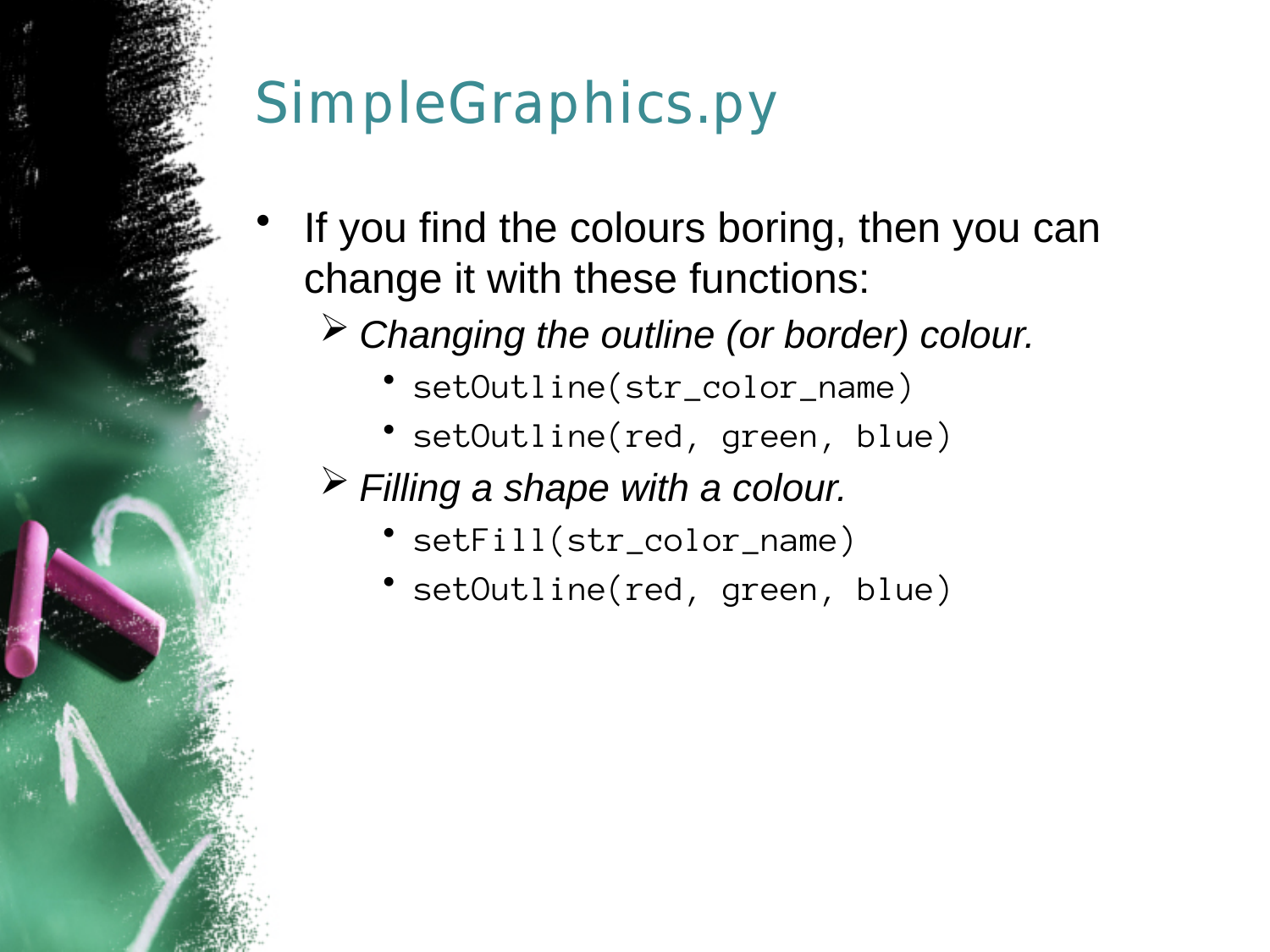

# SimpleGraphics.py
If you find the colours boring, then you can change it with these functions:
Changing the outline (or border) colour.
setOutline(str_color_name)
setOutline(red, green, blue)
Filling a shape with a colour.
setFill(str_color_name)
setOutline(red, green, blue)